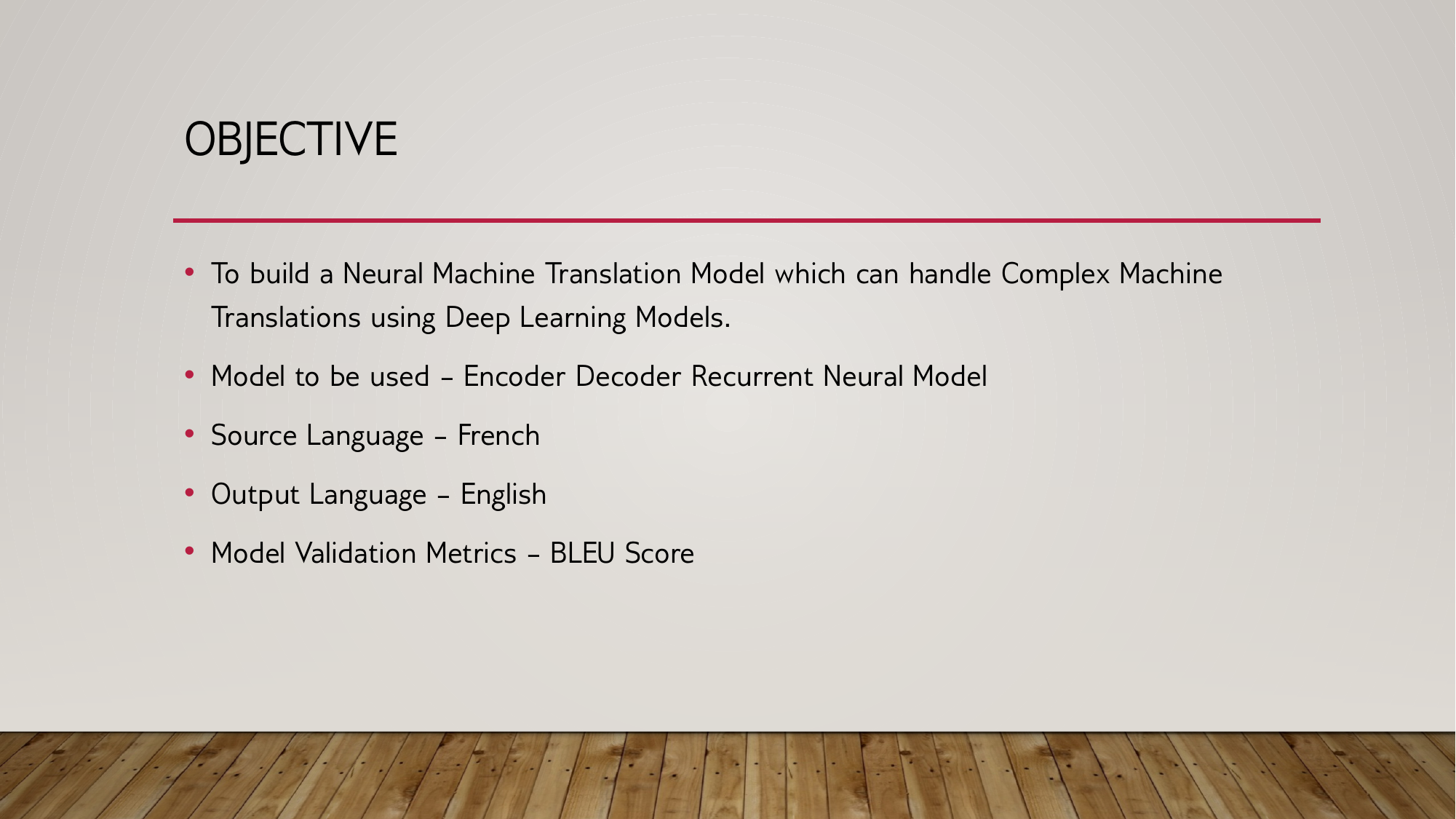

# Objective
To build a Neural Machine Translation Model which can handle Complex Machine Translations using Deep Learning Models.
Model to be used – Encoder Decoder Recurrent Neural Model
Source Language – French
Output Language – English
Model Validation Metrics – BLEU Score